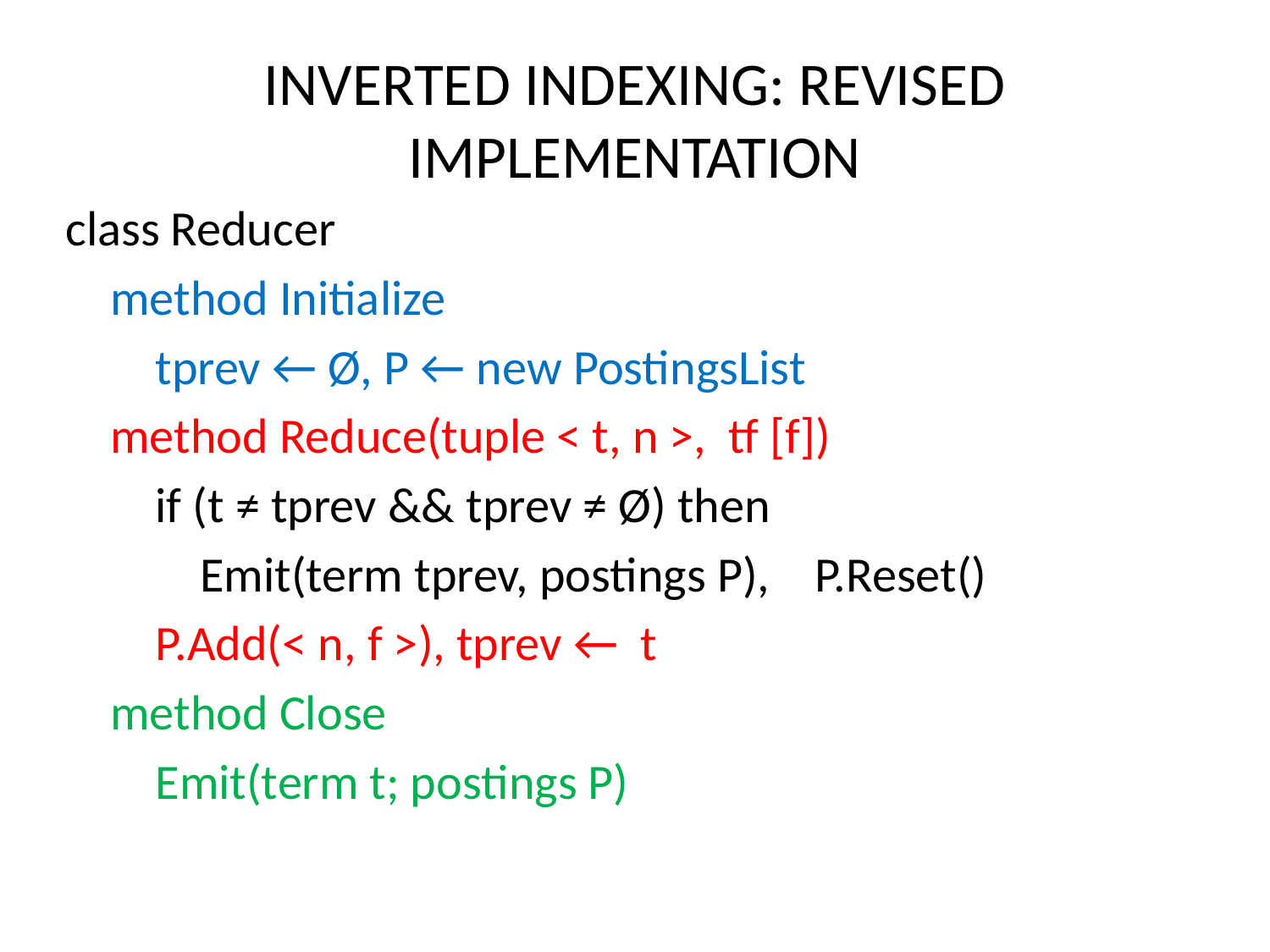

# INVERTED INDEXING: REVISED IMPLEMENTATION
class Reducer
    method Initialize
        tprev ← Ø, P ← new PostingsList
    method Reduce(tuple < t, n >,  tf [f])
        if (t ≠ tprev && tprev ≠ Ø) then
            Emit(term tprev, postings P),    P.Reset()
        P.Add(< n, f >), tprev ←  t
    method Close
        Emit(term t; postings P)